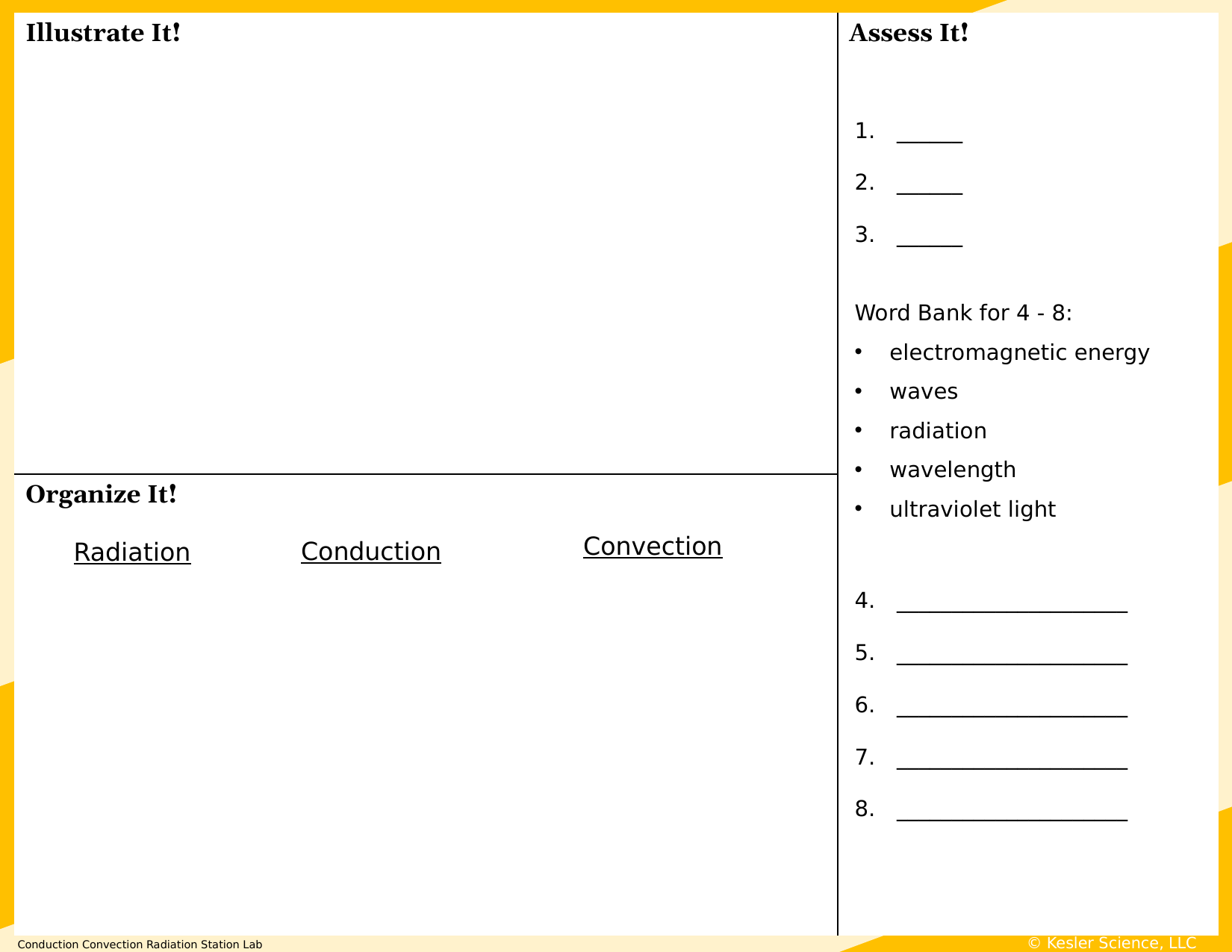

______
______
______

Word Bank for 4 - 8:
electromagnetic energy
waves
radiation
wavelength
ultraviolet light

_____________________
_____________________
_____________________
_____________________
_____________________
Convection

Conduction

Radiation